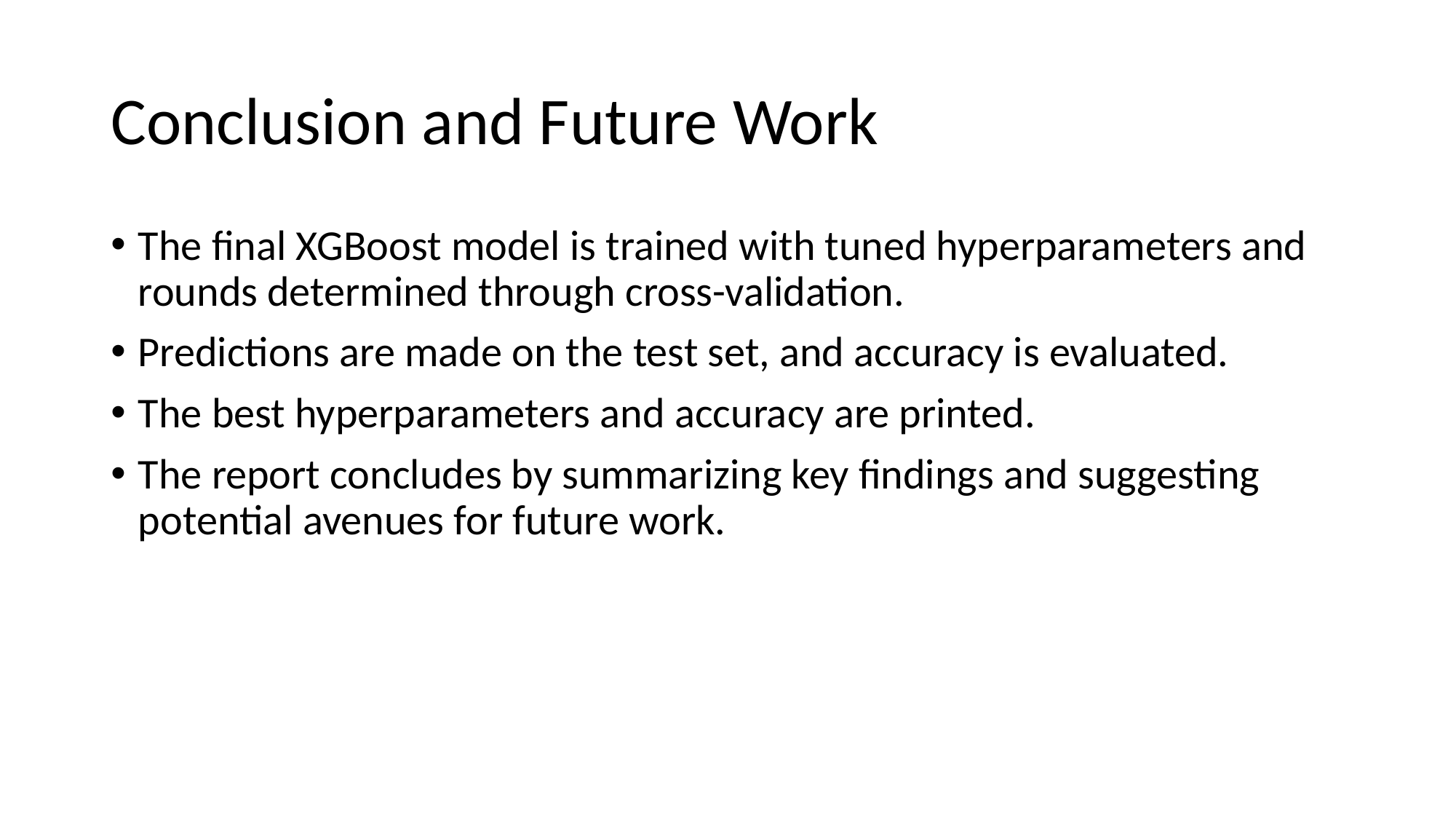

# Conclusion and Future Work
The final XGBoost model is trained with tuned hyperparameters and rounds determined through cross-validation.
Predictions are made on the test set, and accuracy is evaluated.
The best hyperparameters and accuracy are printed.
The report concludes by summarizing key findings and suggesting potential avenues for future work.